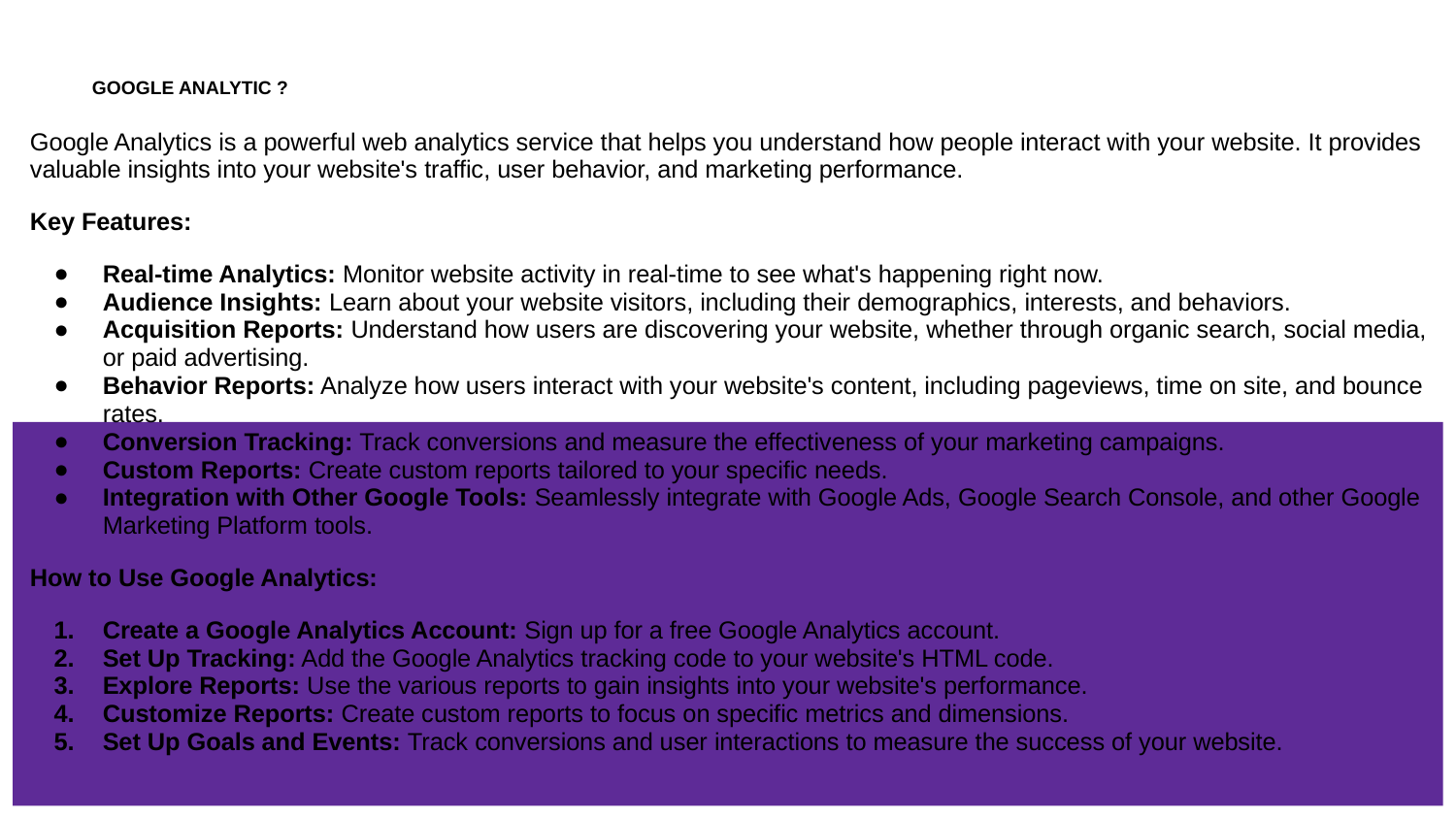

# GOOGLE ANALYTIC ?
Google Analytics is a powerful web analytics service that helps you understand how people interact with your website. It provides valuable insights into your website's traffic, user behavior, and marketing performance.
Key Features:
Real-time Analytics: Monitor website activity in real-time to see what's happening right now.
Audience Insights: Learn about your website visitors, including their demographics, interests, and behaviors.
Acquisition Reports: Understand how users are discovering your website, whether through organic search, social media, or paid advertising.
Behavior Reports: Analyze how users interact with your website's content, including pageviews, time on site, and bounce rates.
Conversion Tracking: Track conversions and measure the effectiveness of your marketing campaigns.
Custom Reports: Create custom reports tailored to your specific needs.
Integration with Other Google Tools: Seamlessly integrate with Google Ads, Google Search Console, and other Google Marketing Platform tools.
How to Use Google Analytics:
Create a Google Analytics Account: Sign up for a free Google Analytics account.
Set Up Tracking: Add the Google Analytics tracking code to your website's HTML code.
Explore Reports: Use the various reports to gain insights into your website's performance.
Customize Reports: Create custom reports to focus on specific metrics and dimensions.
Set Up Goals and Events: Track conversions and user interactions to measure the success of your website.